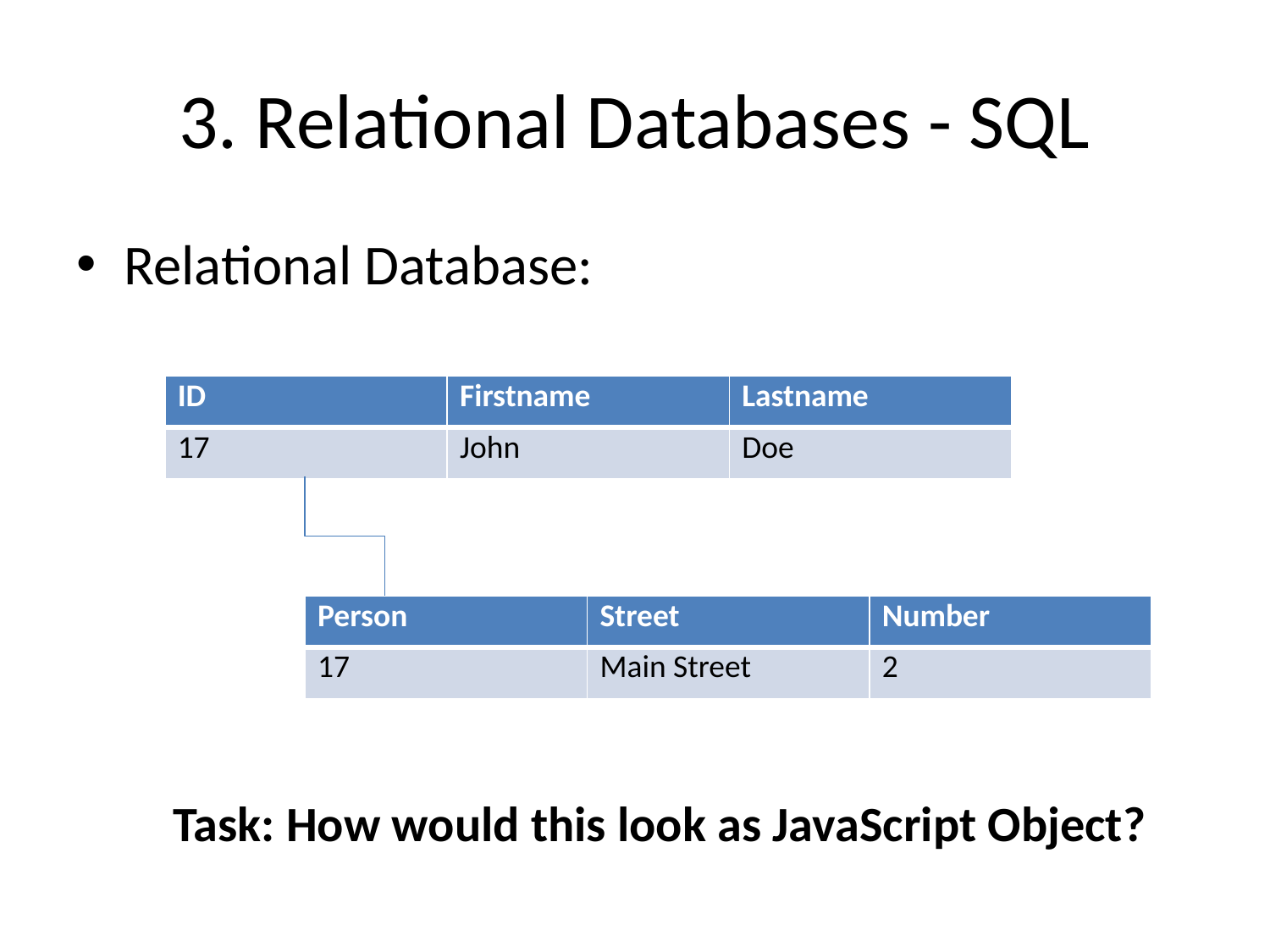

# 3. Relational Databases - SQL
Relational Database:

| ID | Firstname | Lastname |
| --- | --- | --- |
| 17 | John | Doe |
| Person | Street | Number |
| --- | --- | --- |
| 17 | Main Street | 2 |
Task: How would this look as JavaScript Object?